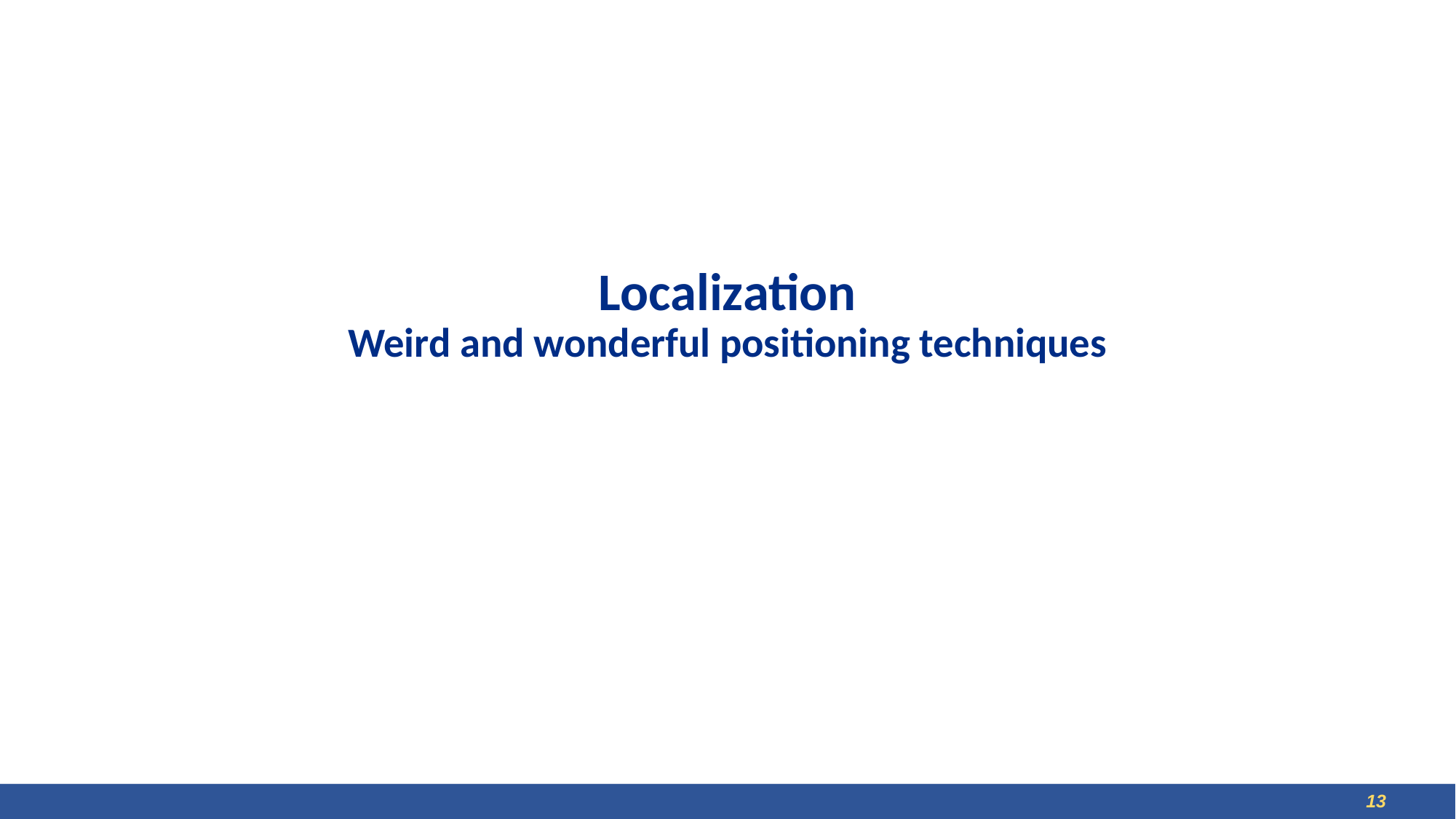

# Localization Weird and wonderful positioning techniques
12